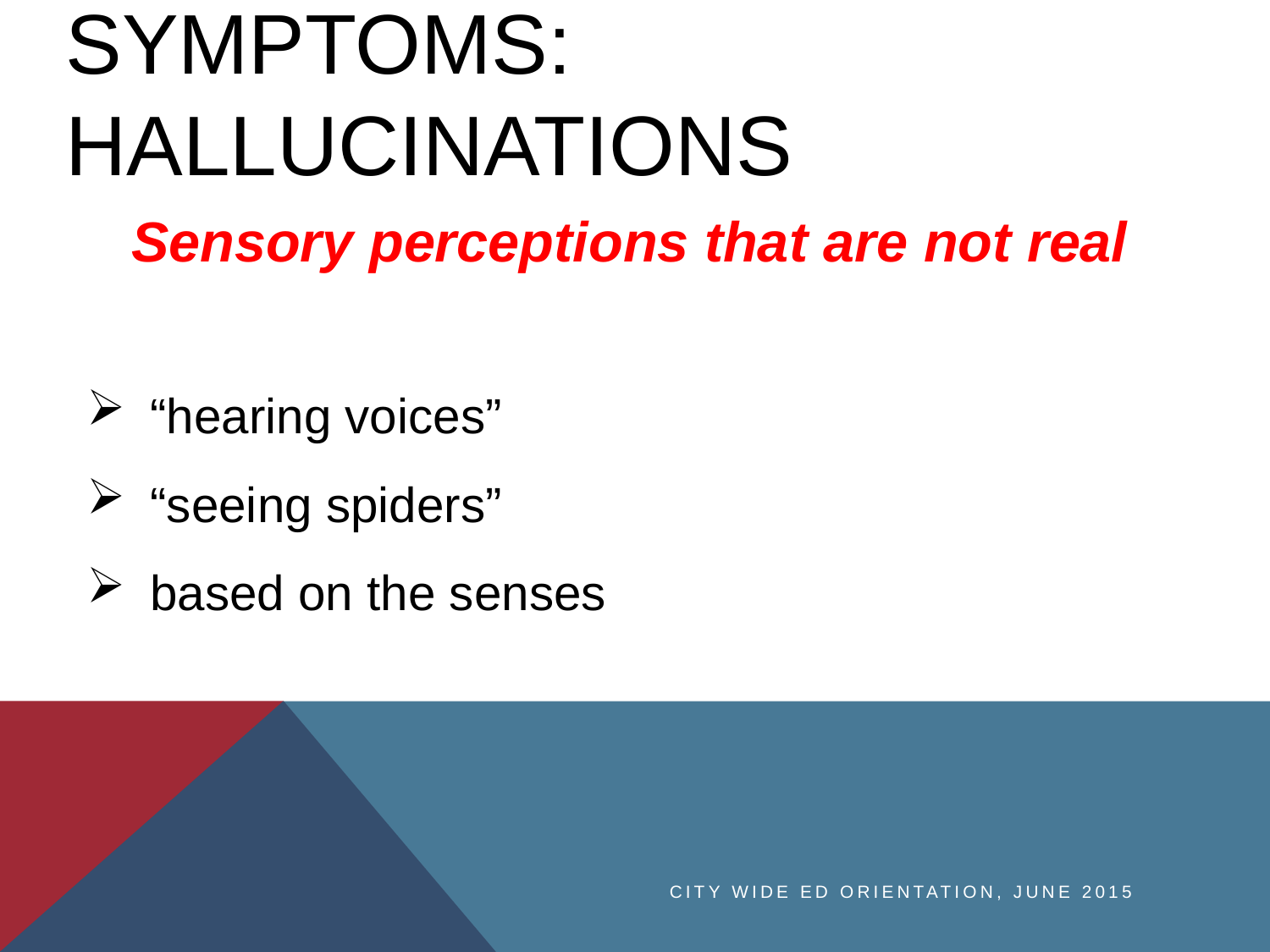

# Symptoms: hallucinations
Sensory perceptions that are not real

“hearing voices”
“seeing spiders”
based on the senses
City Wide ED Orientation, June 2015